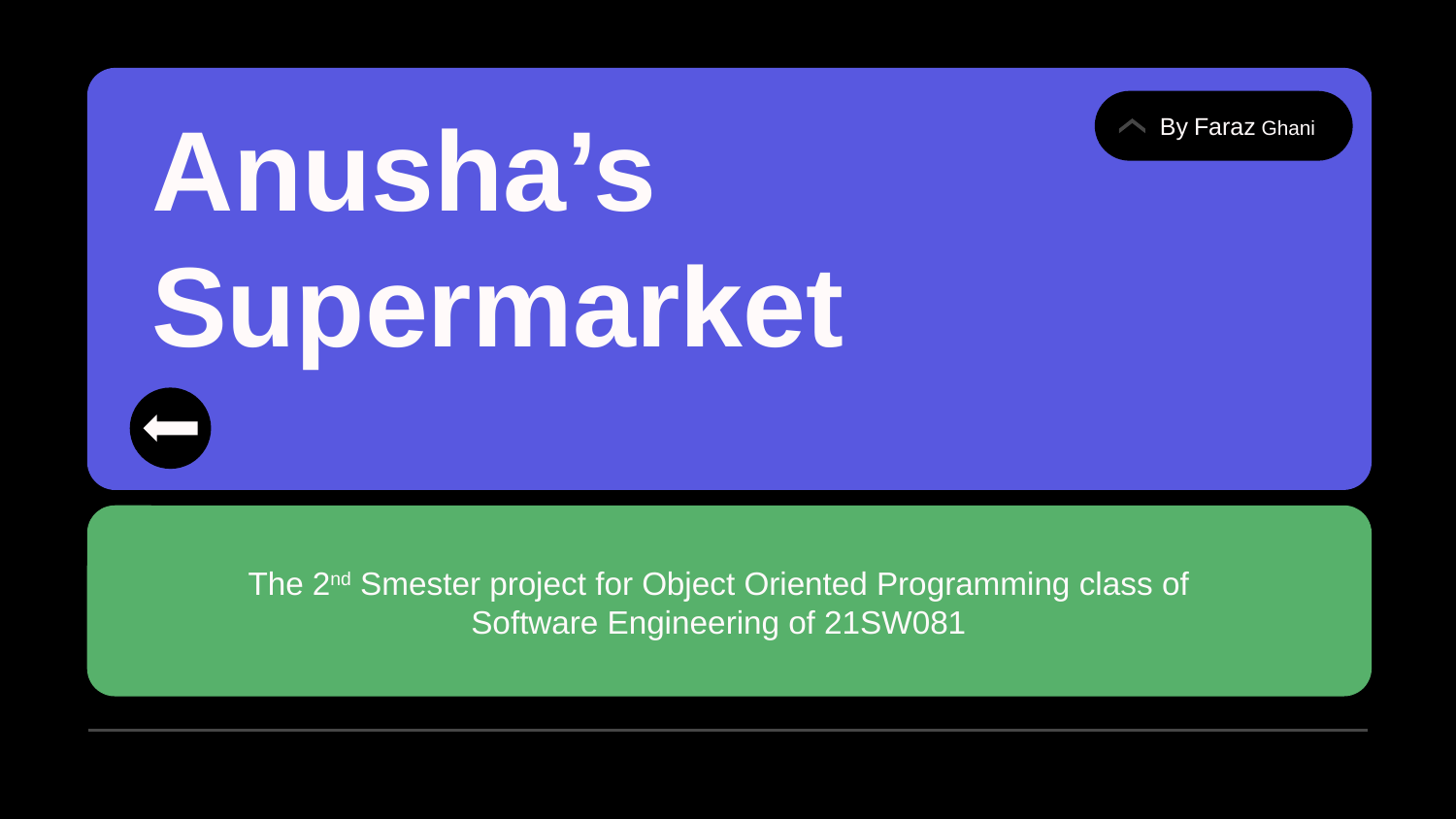

# Anusha’s Supermarket

By Faraz Ghani

The 2nd Smester project for Object Oriented Programming class of Software Engineering of 21SW081